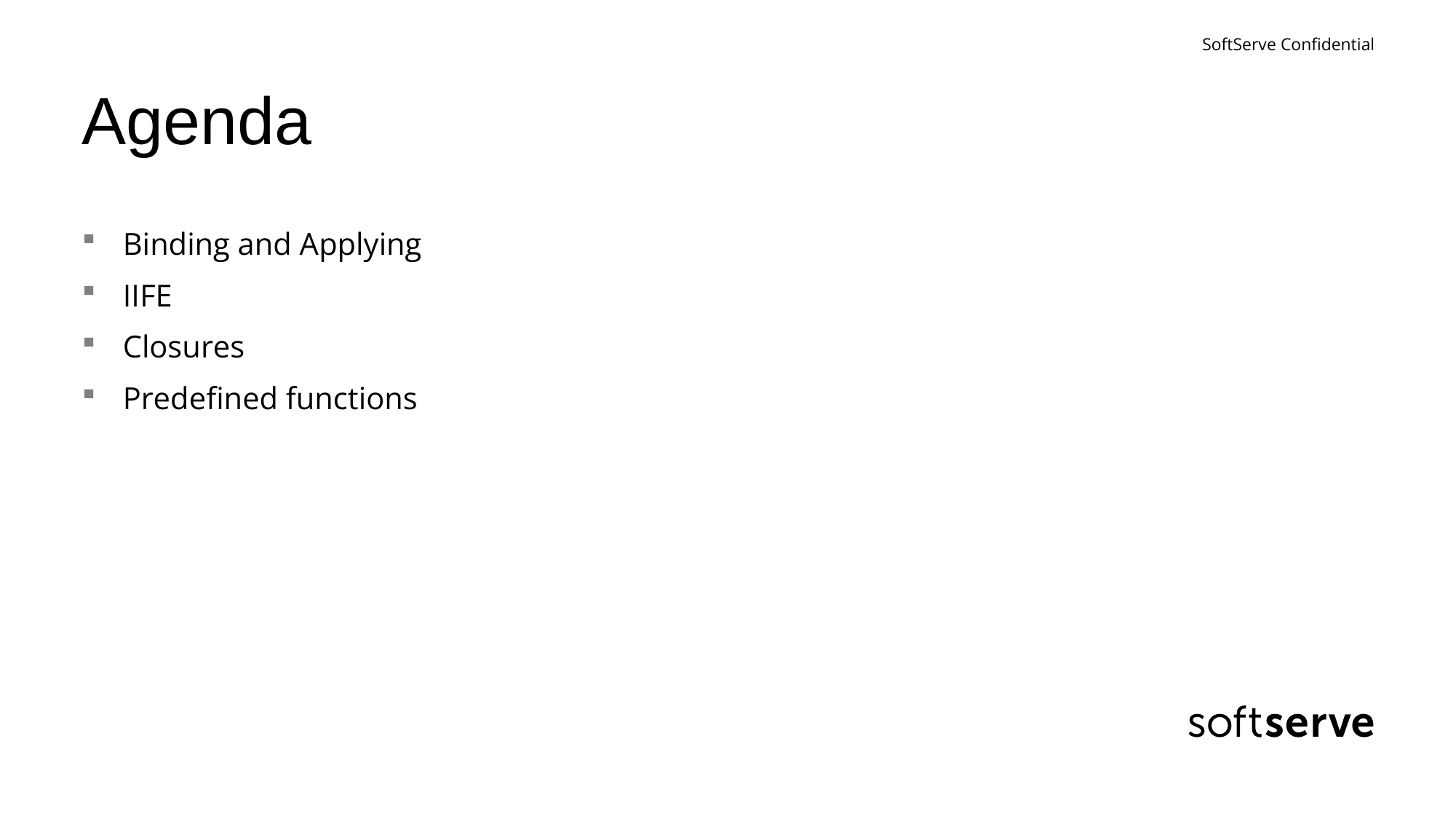

# Agenda
Binding and Applying
IIFE
Closures
Predefined functions